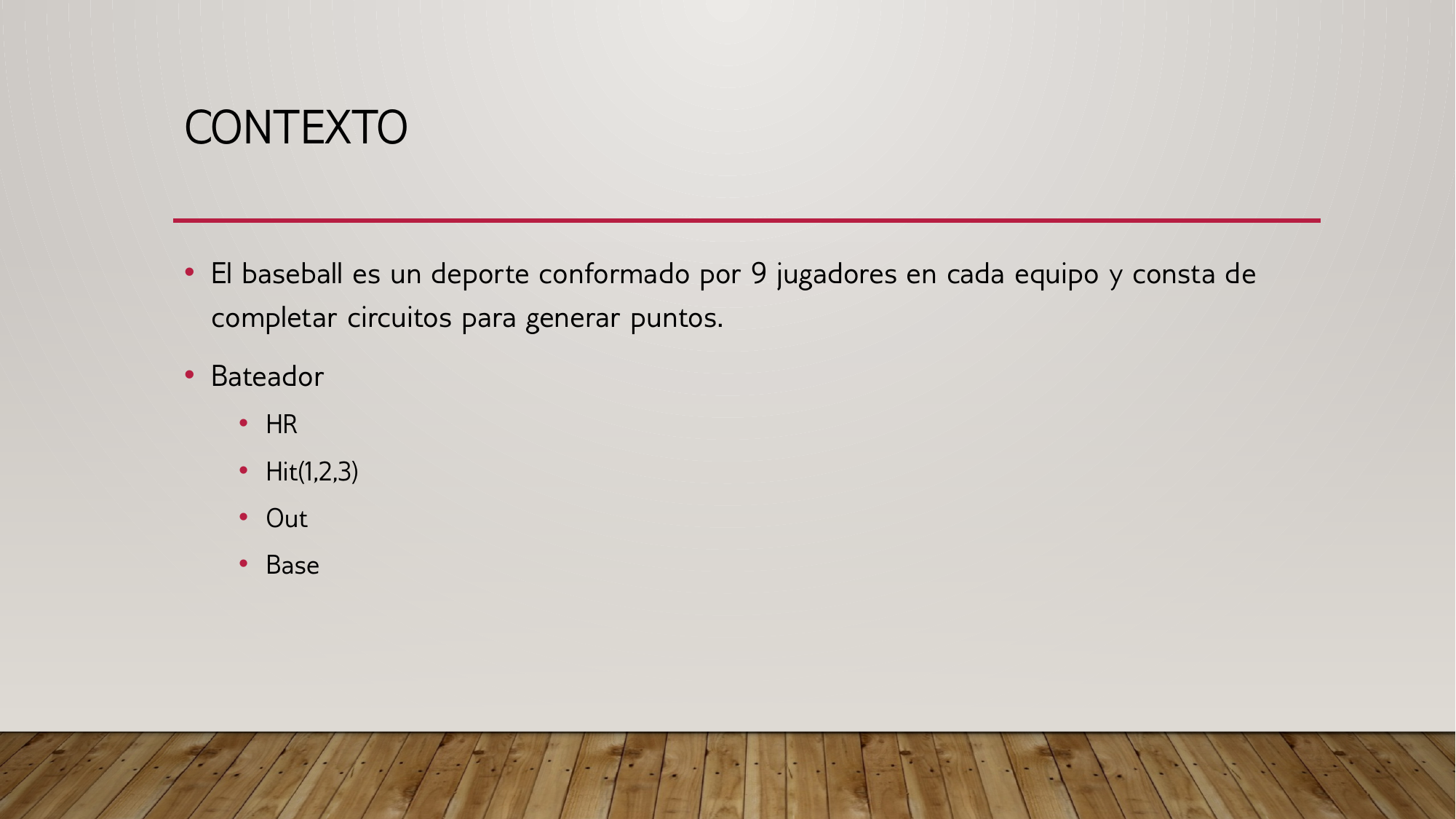

# Contexto
El baseball es un deporte conformado por 9 jugadores en cada equipo y consta de completar circuitos para generar puntos.
Bateador
HR
Hit(1,2,3)
Out
Base